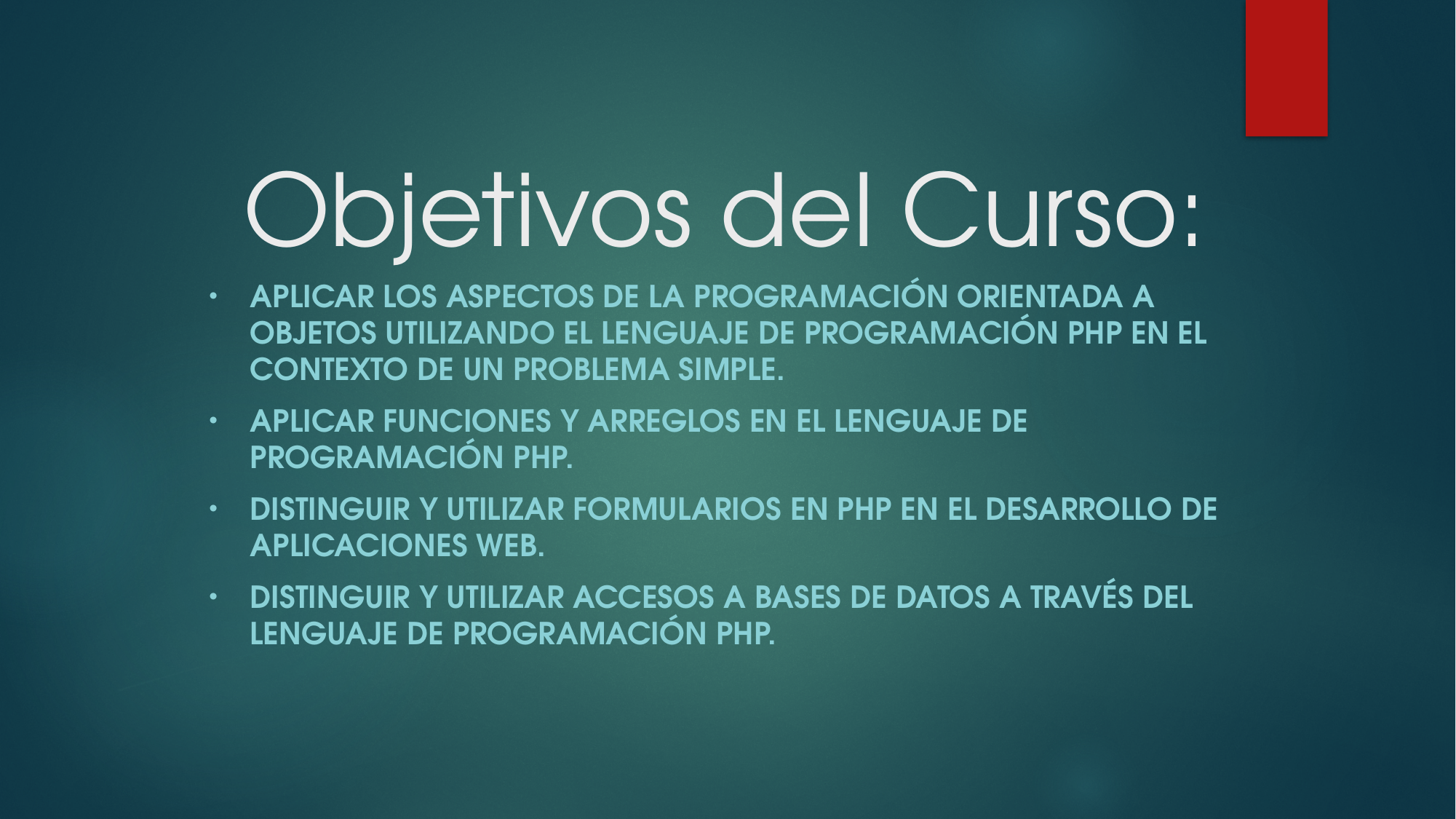

# Objetivos del Curso:
Aplicar los aspectos de la programación orientada a objetos utilizando el lenguaje de programación PHP en el contexto de un problema simple.
Aplicar funciones y arreglos en el lenguaje de programación PHP.
Distinguir y utilizar formularios en PHP en el desarrollo de aplicaciones WEB.
Distinguir y utilizar accesos a bases de datos a través del lenguaje de programación PHP.